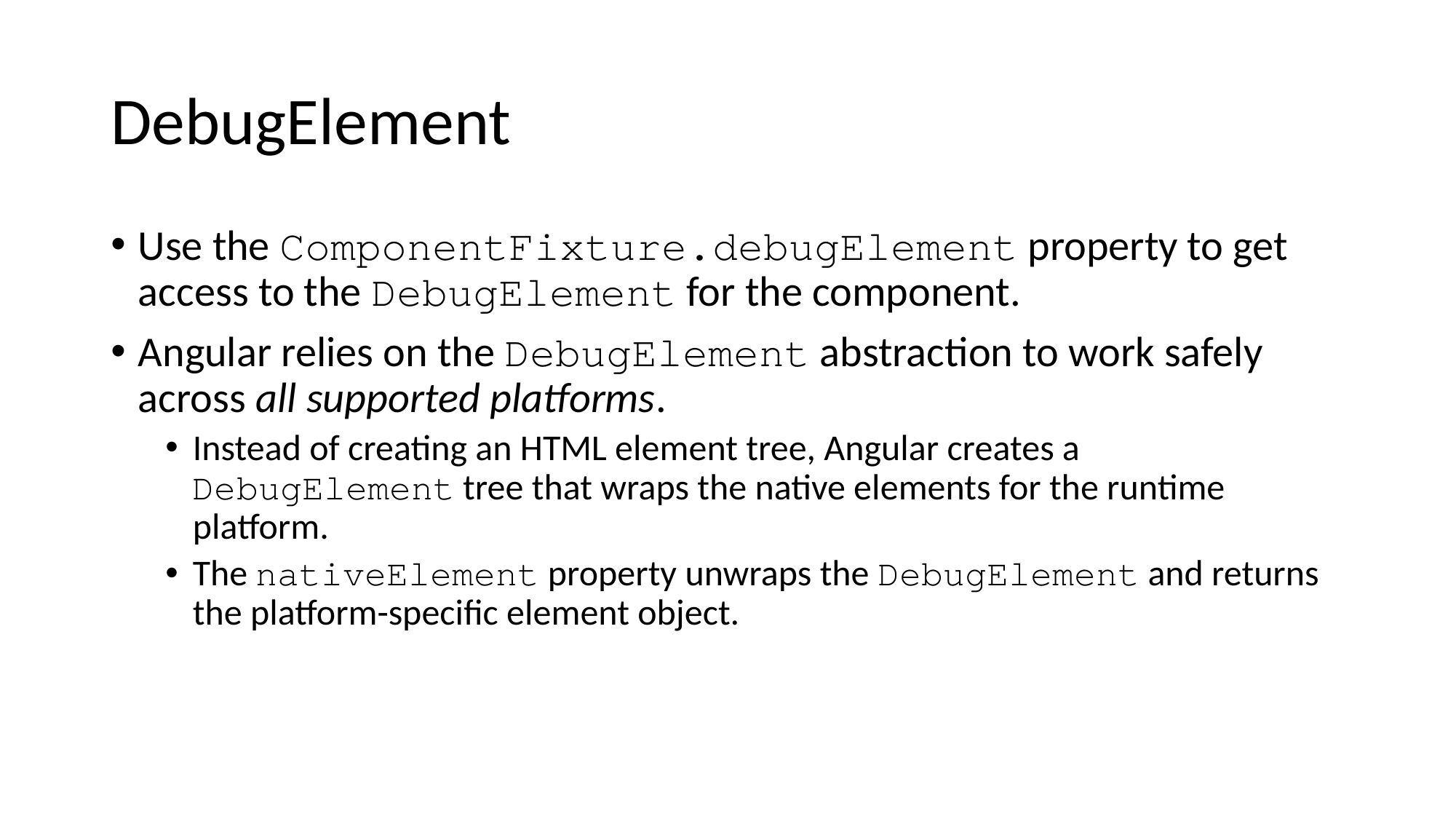

# DebugElement
Use the ComponentFixture.debugElement property to get access to the DebugElement for the component.
Angular relies on the DebugElement abstraction to work safely across all supported platforms.
Instead of creating an HTML element tree, Angular creates a DebugElement tree that wraps the native elements for the runtime platform.
The nativeElement property unwraps the DebugElement and returns the platform-specific element object.